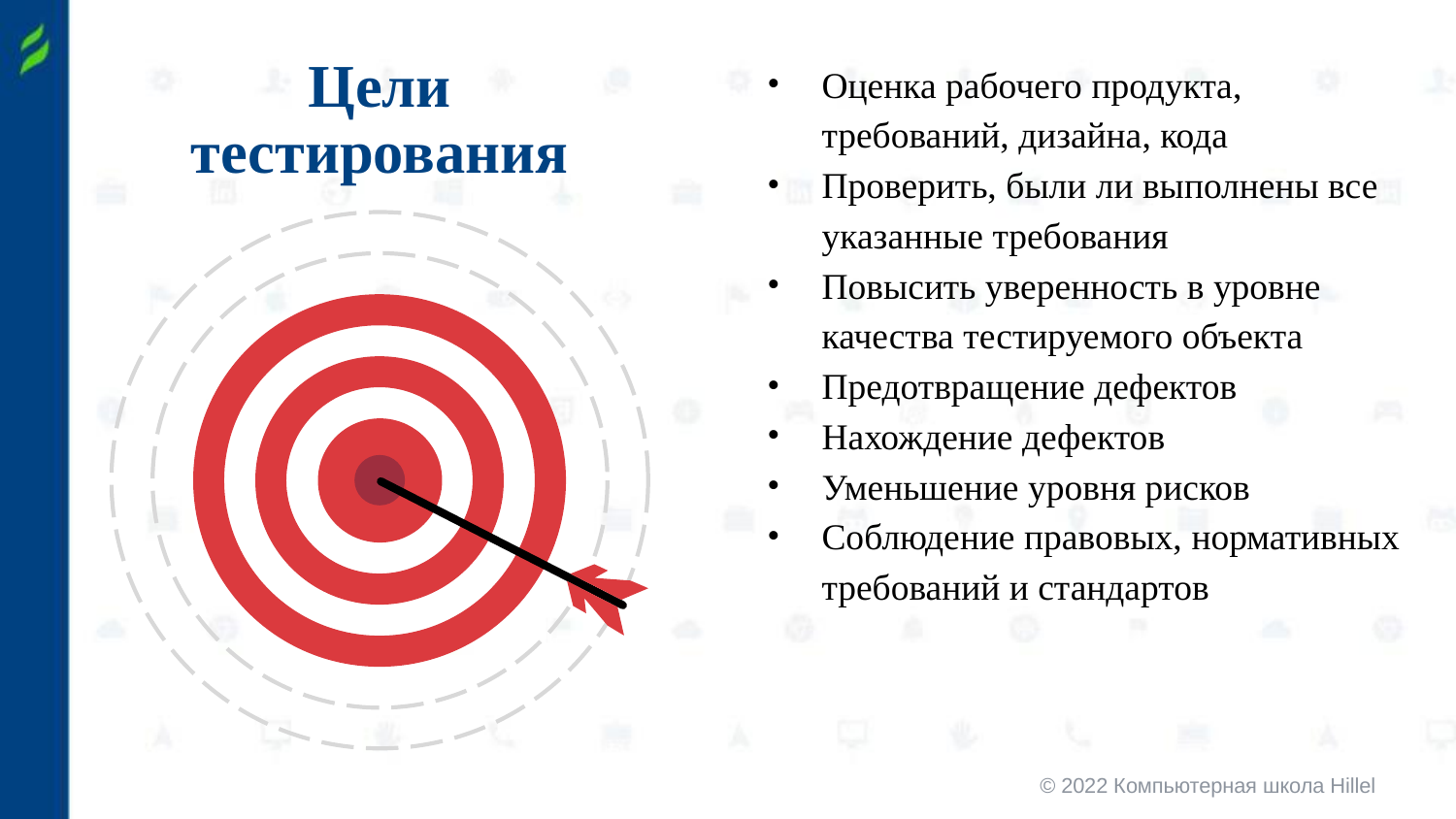

Цели тестирования
Оценка рабочего продукта, требований, дизайна, кода
Проверить, были ли выполнены все указанные требования
Повысить уверенность в уровне качества тестируемого объекта
Предотвращение дефектов
Нахождение дефектов
Уменьшение уровня рисков
Соблюдение правовых, нормативных требований и стандартов